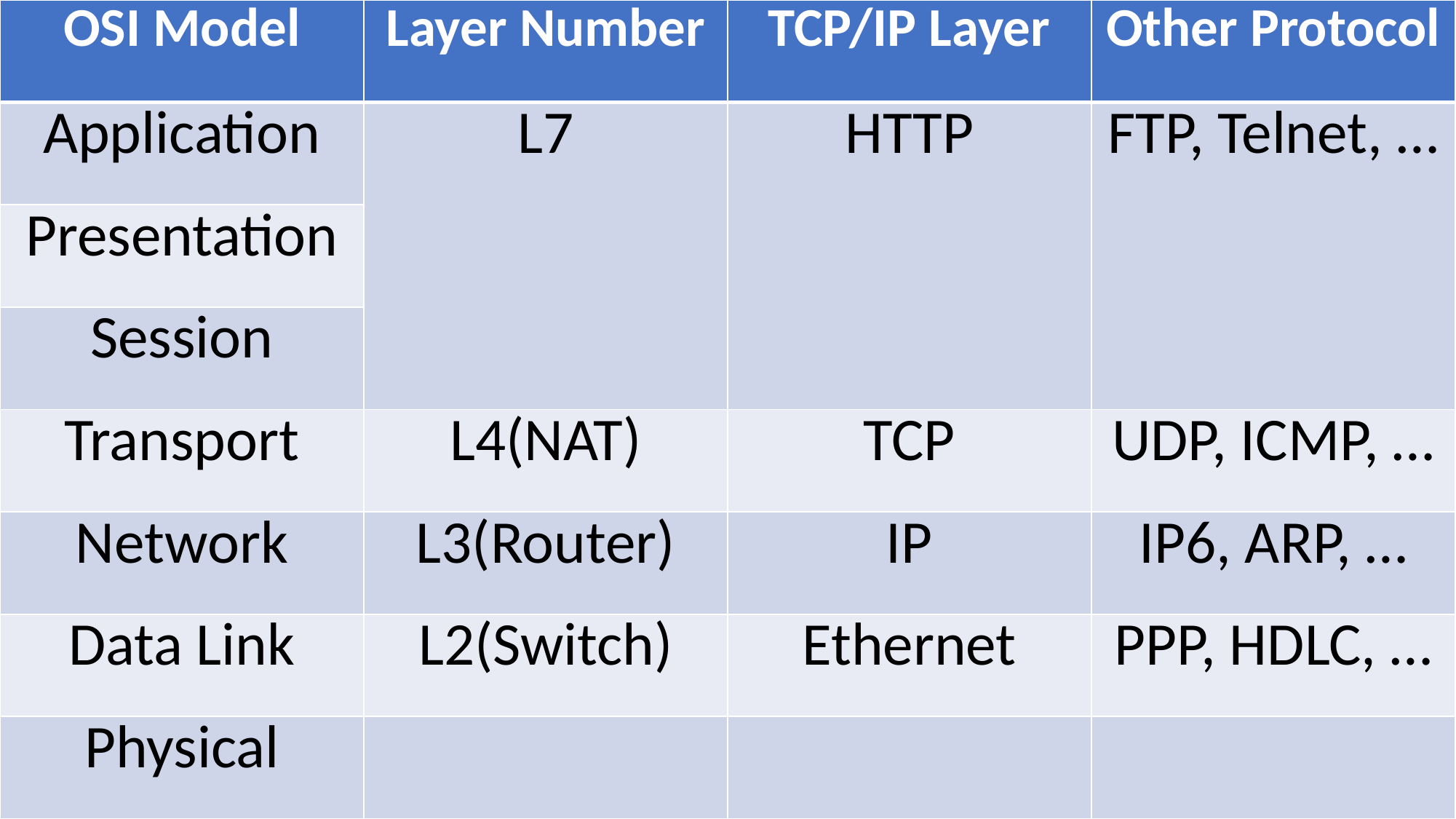

| OSI Model | Layer Number | TCP/IP Layer | Other Protocol |
| --- | --- | --- | --- |
| Application | L7 | HTTP | FTP, Telnet, … |
| Presentation |  |  |  |
| Session |  |  |  |
| Transport | L4(NAT) | TCP | UDP, ICMP, … |
| Network | L3(Router) | IP | IP6, ARP, … |
| Data Link | L2(Switch) | Ethernet | PPP, HDLC, … |
| Physical |  |  |  |